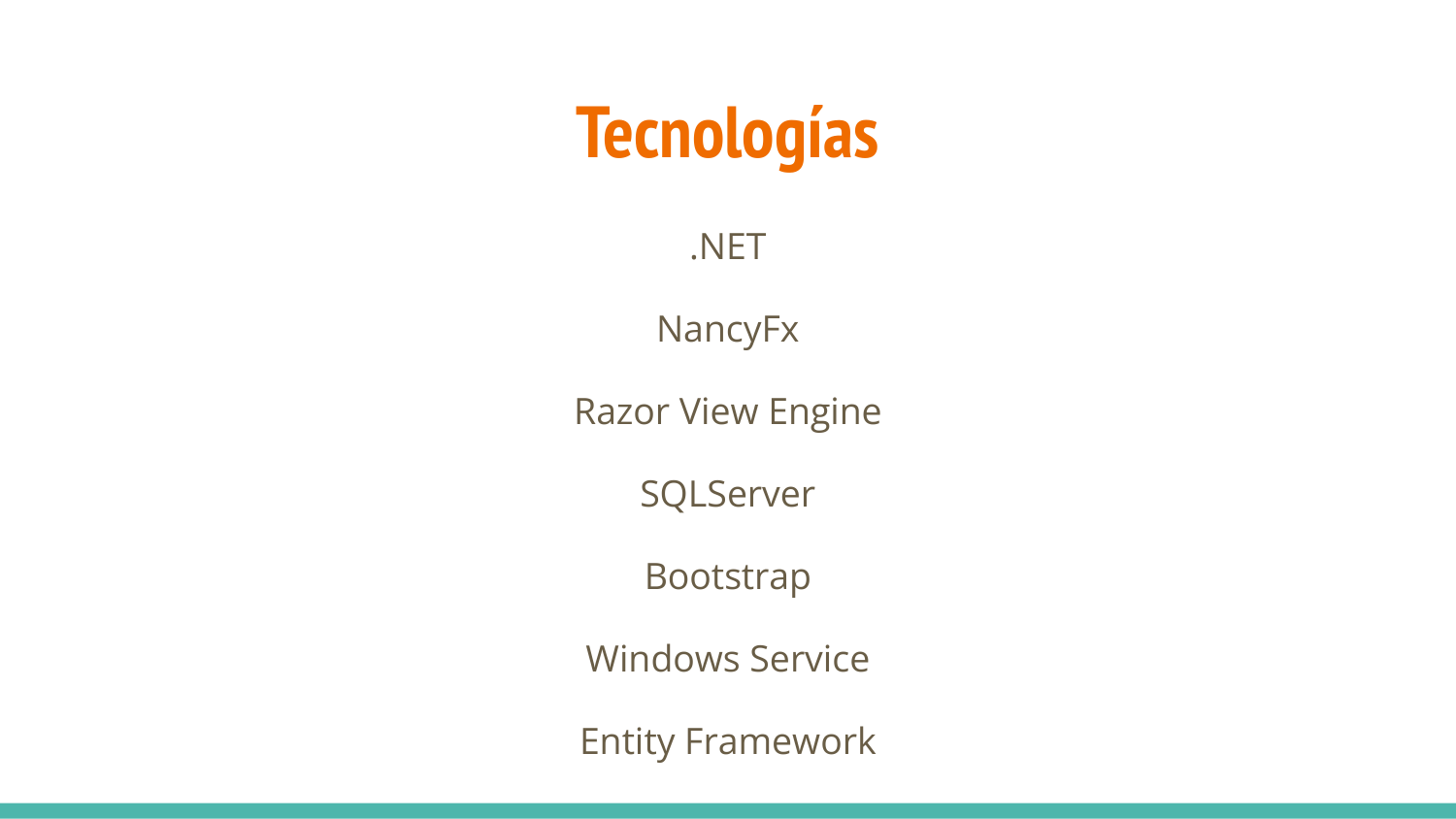

# Tecnologías
.NET
NancyFx
Razor View Engine
SQLServer
Bootstrap
Windows Service
Entity Framework